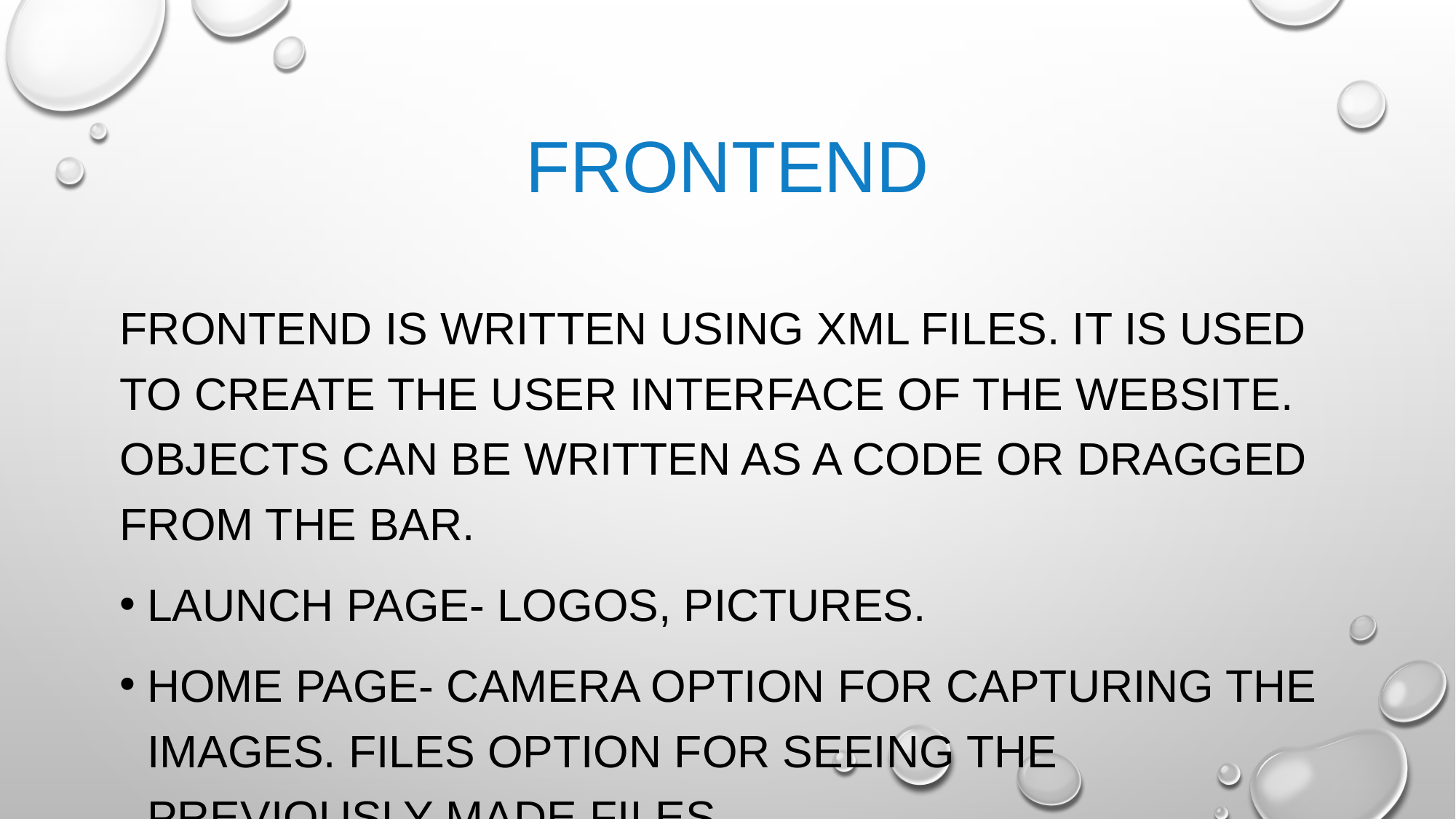

# Frontend
Frontend is written using XML files. It is used to create the user interface of the website. Objects can be written as a code or dragged from the bar.
Launch page- LOGOS, Pictures.
Home page- camera option for capturing the images. Files option for seeing the previously made files.